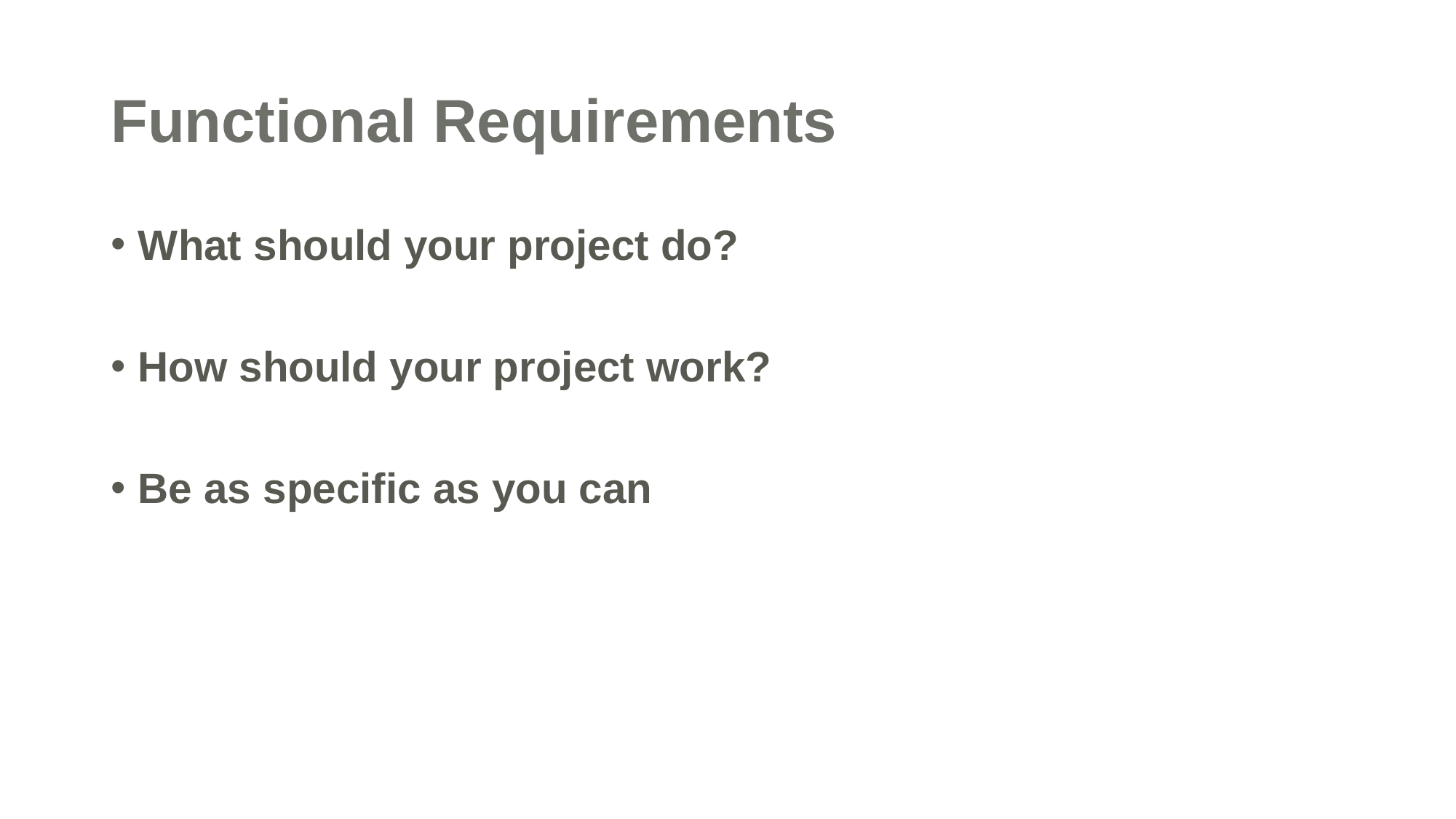

# Functional Requirements
What should your project do?

How should your project work?

Be as specific as you can